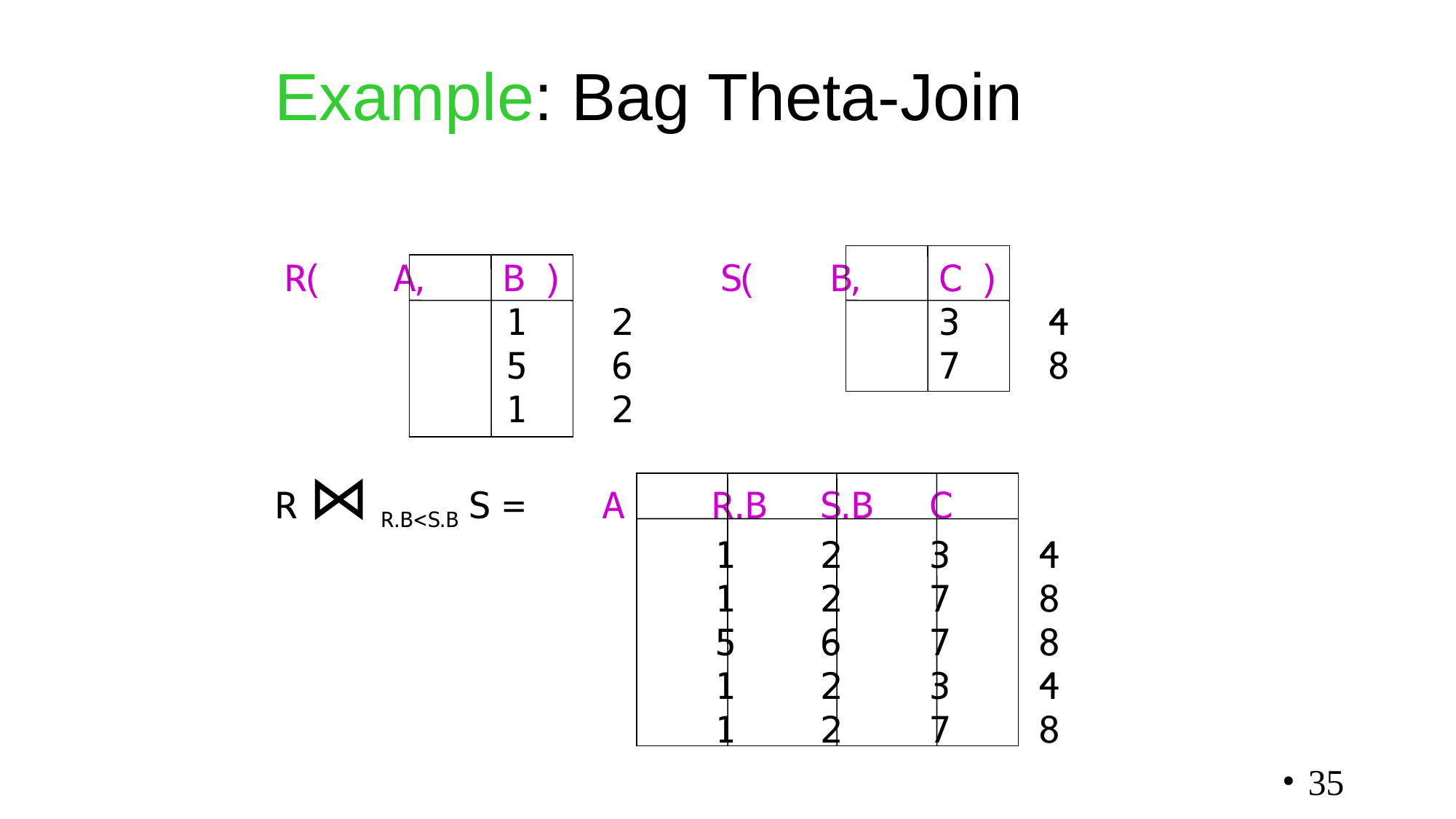

# Example: Bag Theta-Join

R(	A,	B  )		S(	B,	C  )
	          1	2			3	4
	          5	6			7	8
	          1	2

R ⋈ R.B<S.B S =	A	R.B	S.B	C
			          1	2	3	4
			          1	2	7	8
			          5	6	7	8
			          1	2	3	4
			          1	2	7	8

35